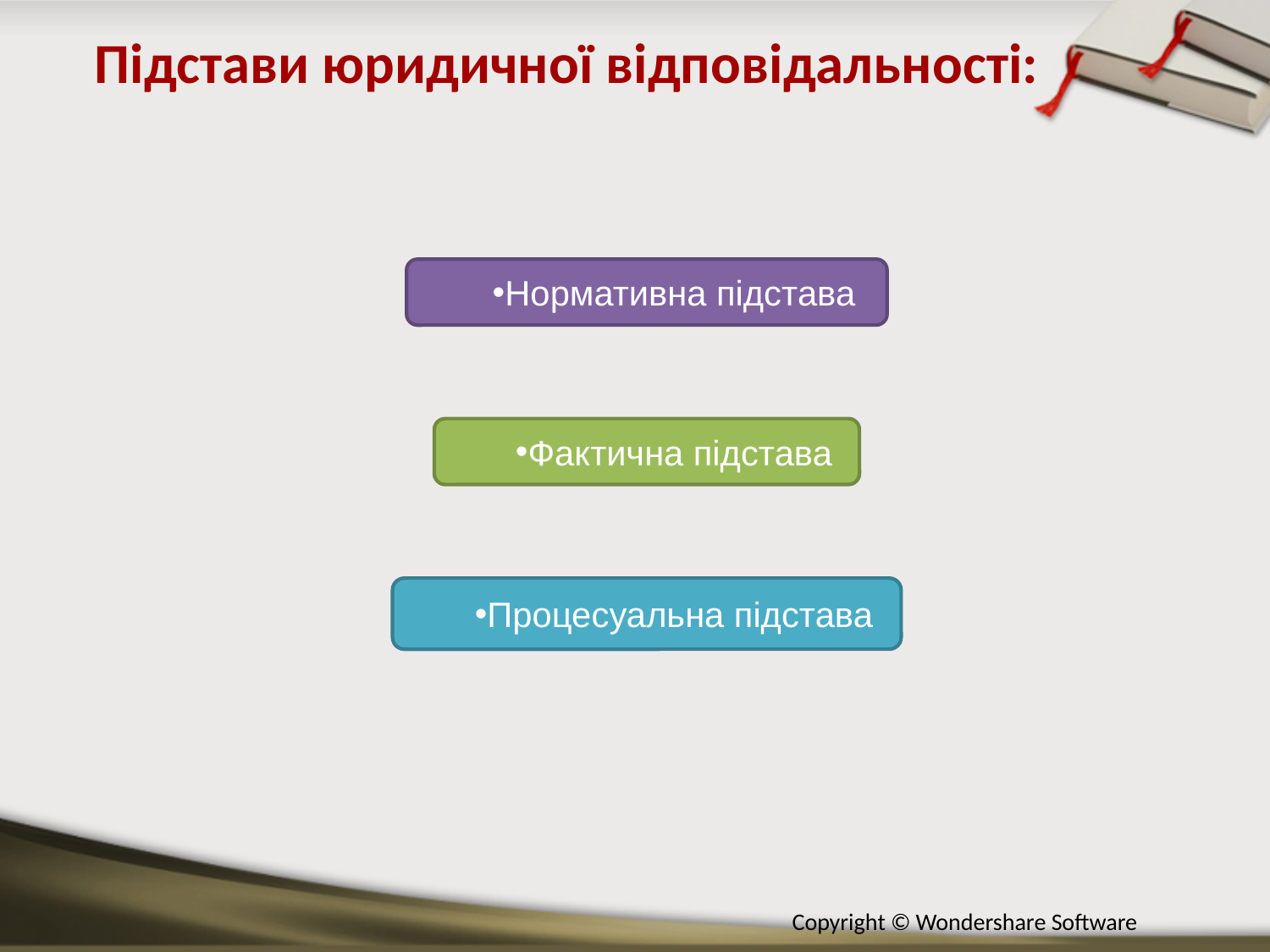

Підстави юридичної відповідальності:
Нормативна підстава
Фактична підстава
Процесуальна підстава